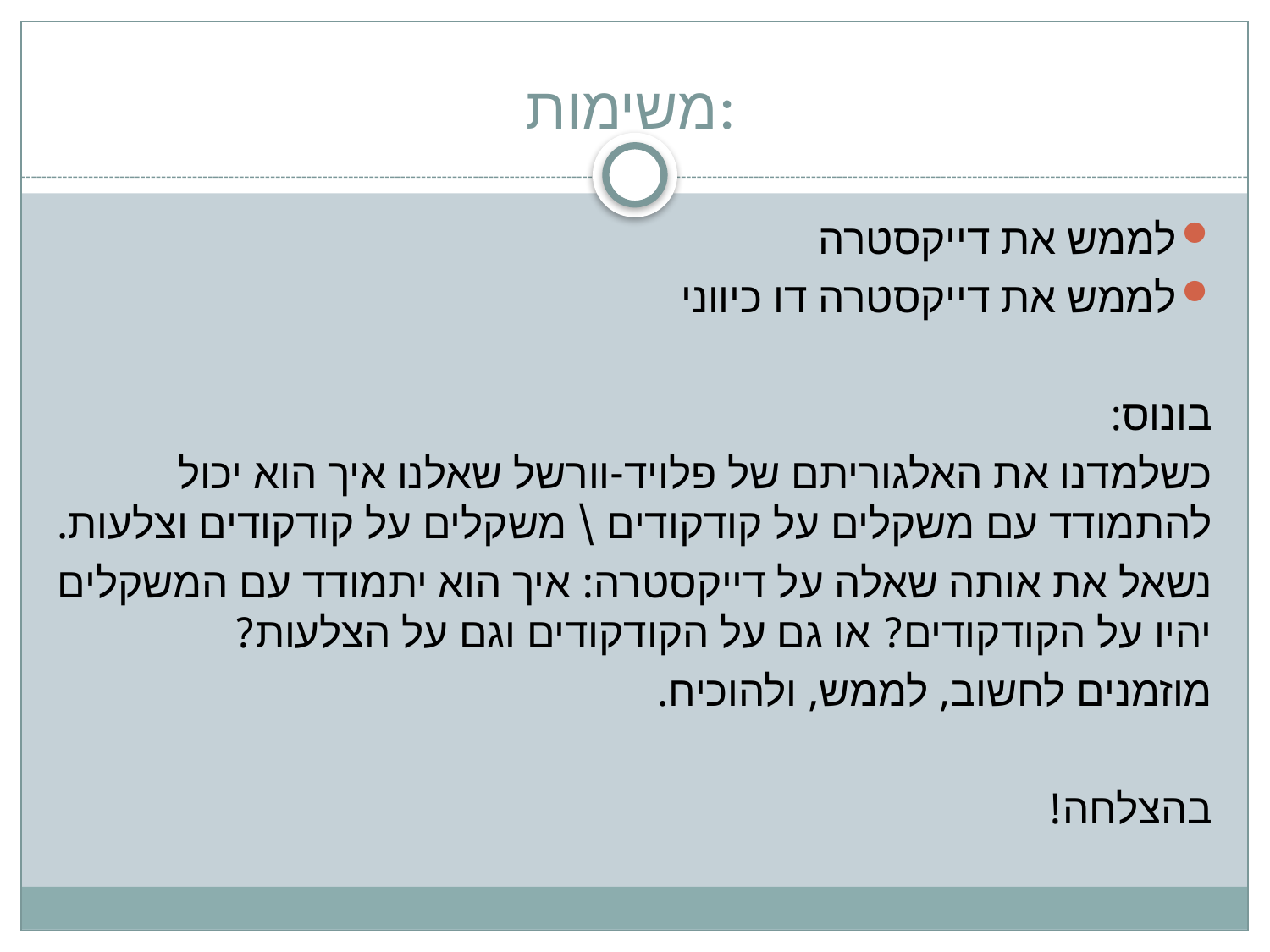

# משימות:
לממש את דייקסטרה
לממש את דייקסטרה דו כיווני

בונוס:
כשלמדנו את האלגוריתם של פלויד-וורשל שאלנו איך הוא יכול להתמודד עם משקלים על קודקודים \ משקלים על קודקודים וצלעות.
נשאל את אותה שאלה על דייקסטרה: איך הוא יתמודד עם המשקלים יהיו על הקודקודים? או גם על הקודקודים וגם על הצלעות?
מוזמנים לחשוב, לממש, ולהוכיח.

בהצלחה!